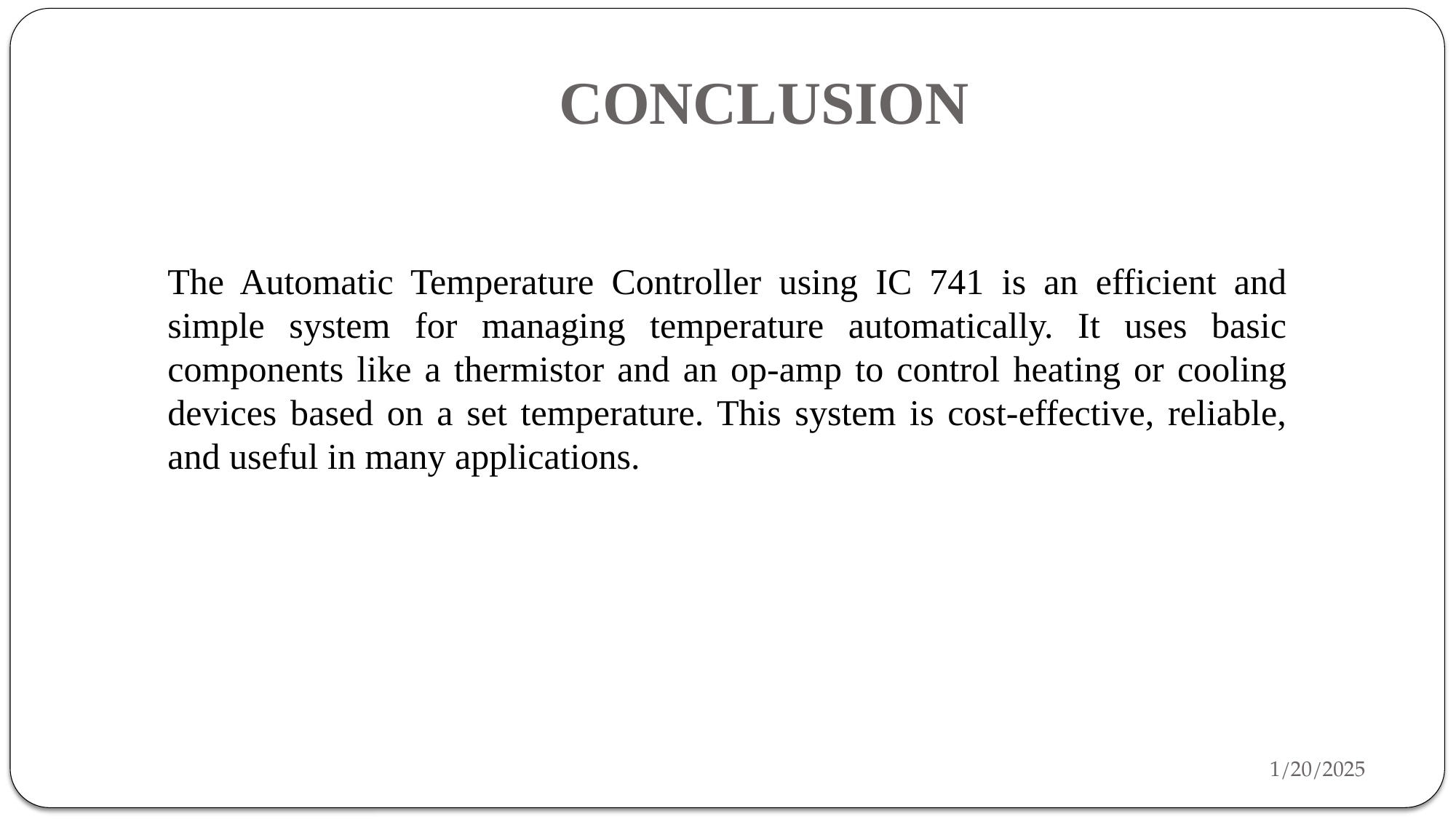

# CONCLUSION

The Automatic Temperature Controller using IC 741 is an efficient and simple system for managing temperature automatically. It uses basic components like a thermistor and an op-amp to control heating or cooling devices based on a set temperature. This system is cost-effective, reliable, and useful in many applications.
1/20/2025